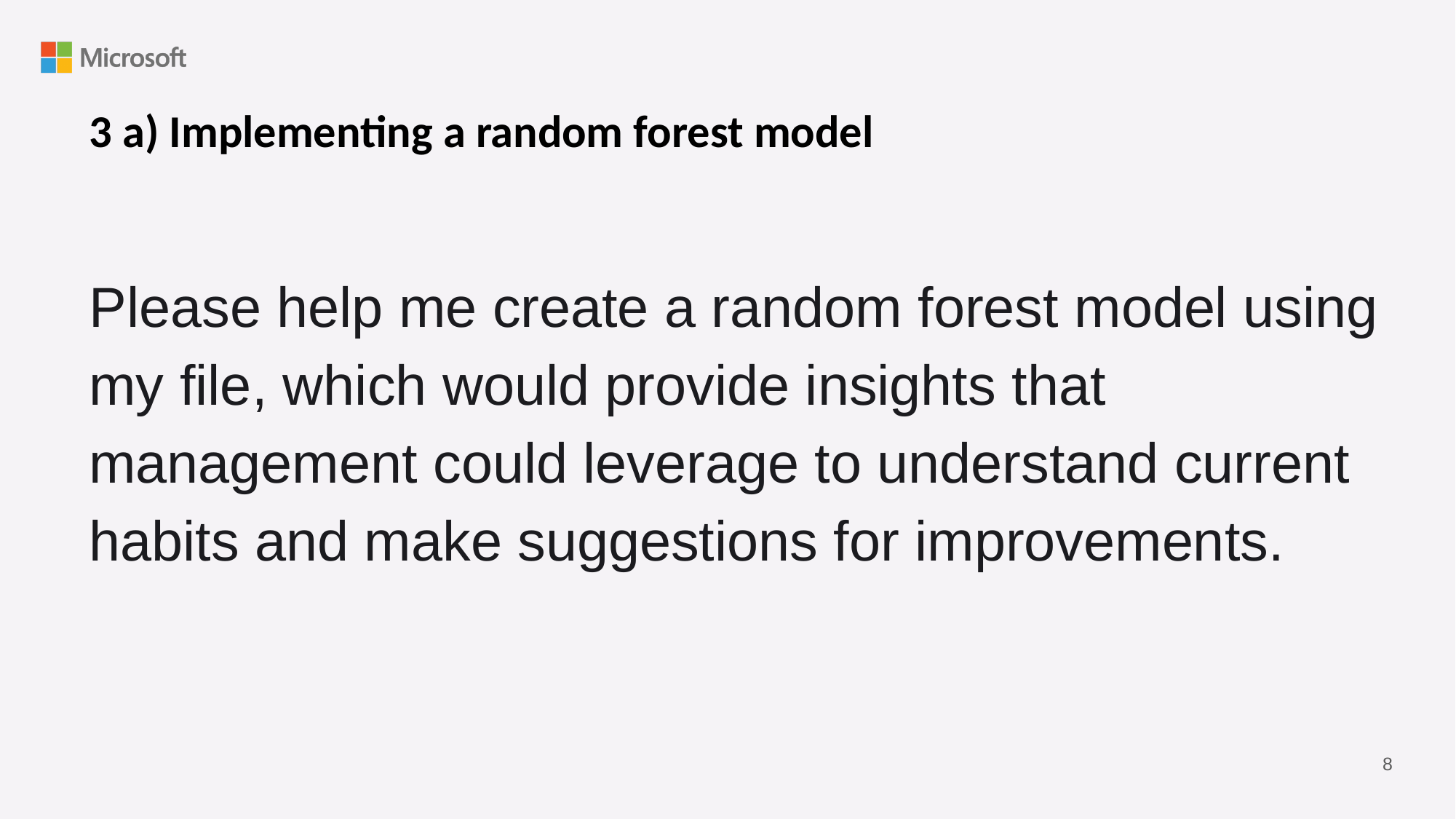

3 a) Implementing a random forest model

Please help me create a random forest model using my file, which would provide insights that management could leverage to understand current habits and make suggestions for improvements.

8